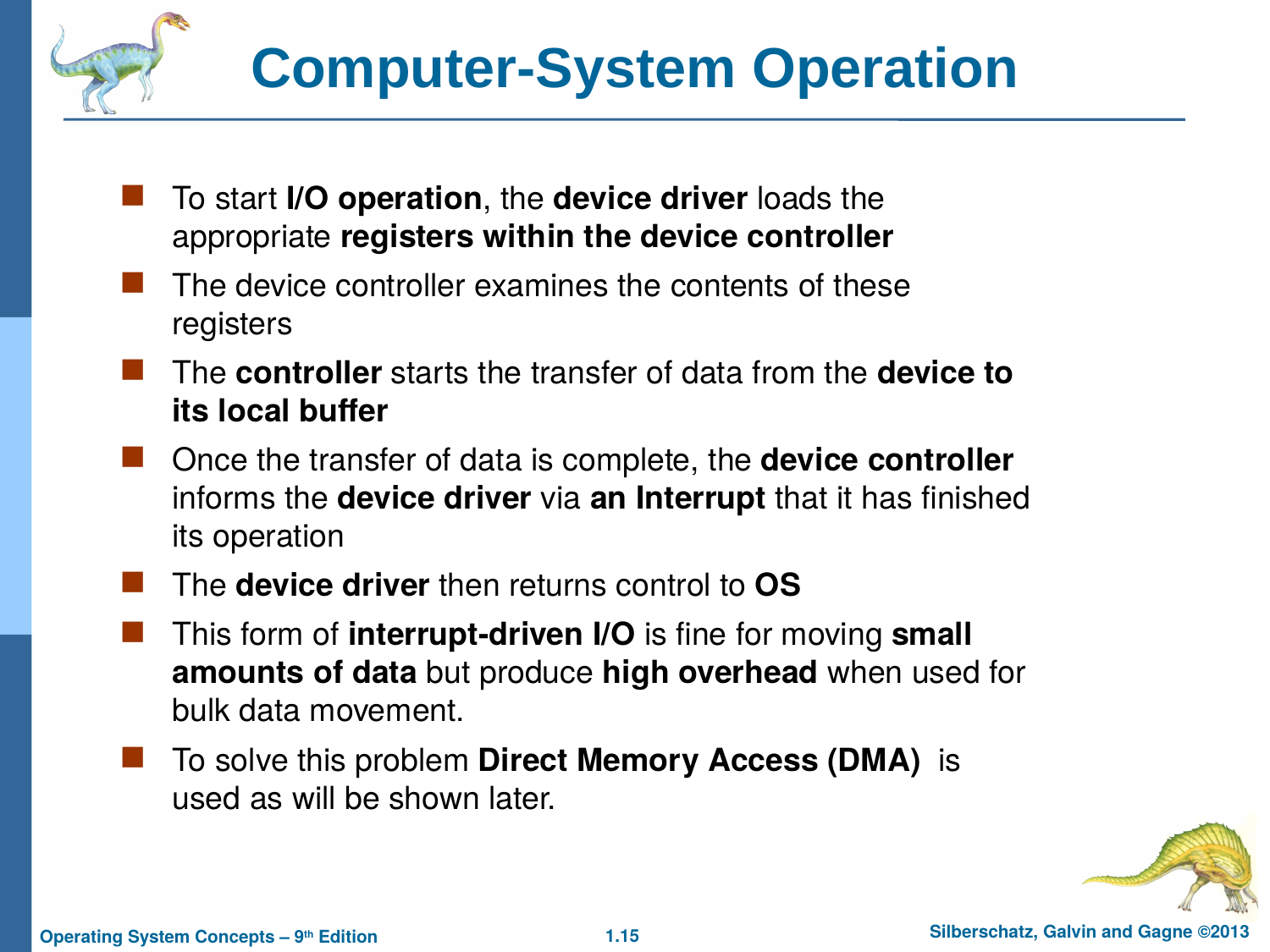

Computer-System Operation
To start I/O operation, the device driver loads the appropriate registers within the device controller
The device controller examines the contents of these registers
The controller starts the transfer of data from the device to its local buffer
Once the transfer of data is complete, the device controller informs the device driver via an Interrupt that it has finished its operation
The device driver then returns control to OS
This form of interrupt-driven I/O is fine for moving small amounts of data but produce high overhead when used for bulk data movement.
To solve this problem Direct Memory Access (DMA)  is used as will be shown later.